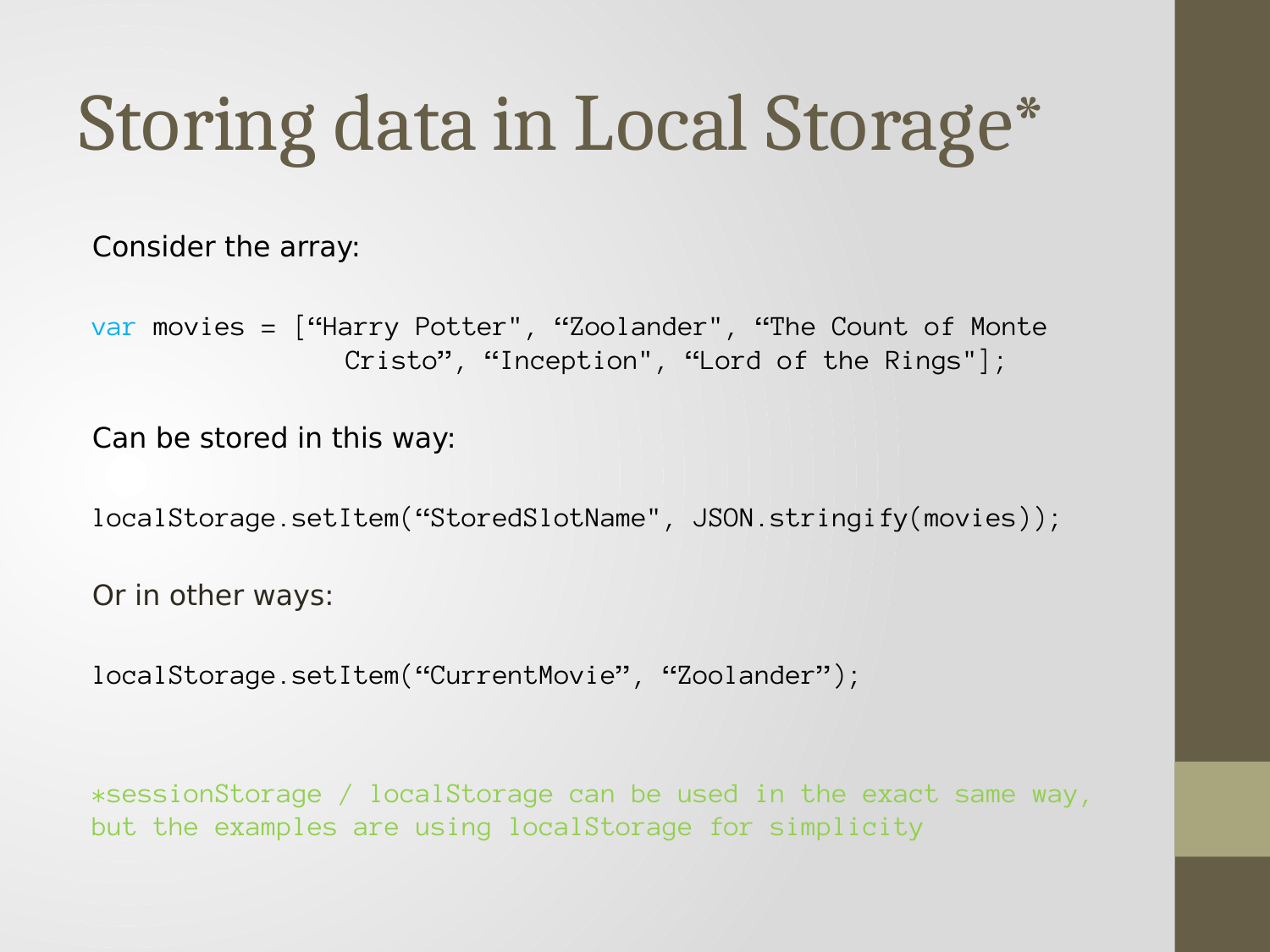

# Storing data in Local Storage*
Consider the array:

var movies = [“Harry Potter", “Zoolander", “The Count of Monte 	      		Cristo”, “Inception", “Lord of the Rings"];

Can be stored in this way:

localStorage.setItem(“StoredSlotName", JSON.stringify(movies));

Or in other ways:

localStorage.setItem(“CurrentMovie”, “Zoolander”);

*sessionStorage / localStorage can be used in the exact same way, but the examples are using localStorage for simplicity